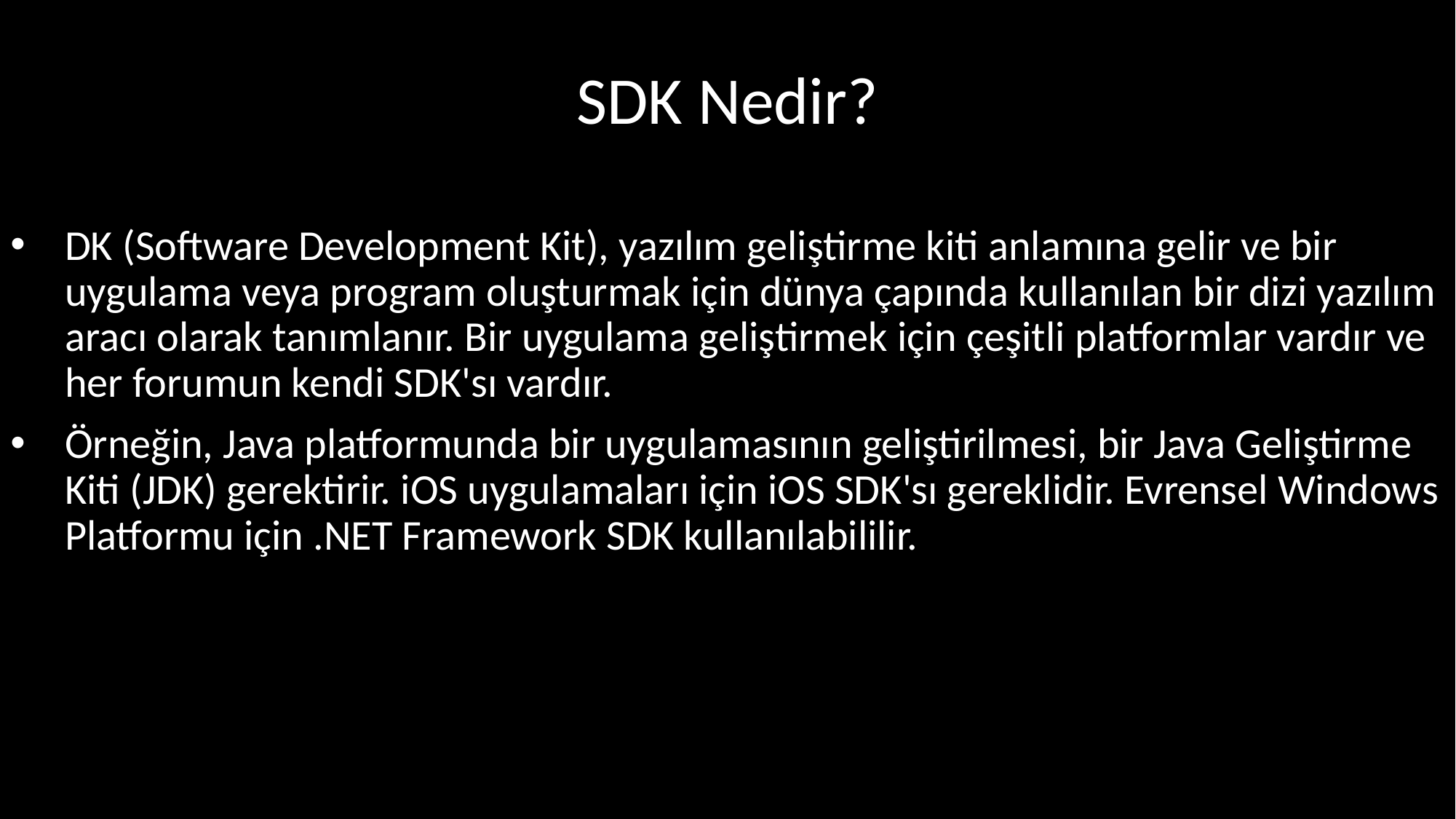

# SDK Nedir?
DK (Software Development Kit), yazılım geliştirme kiti anlamına gelir ve bir uygulama veya program oluşturmak için dünya çapında kullanılan bir dizi yazılım aracı olarak tanımlanır. Bir uygulama geliştirmek için çeşitli platformlar vardır ve her forumun kendi SDK'sı vardır.
Örneğin, Java platformunda bir uygulamasının geliştirilmesi, bir Java Geliştirme Kiti (JDK) gerektirir. iOS uygulamaları için iOS SDK'sı gereklidir. Evrensel Windows Platformu için .NET Framework SDK kullanılabililir.